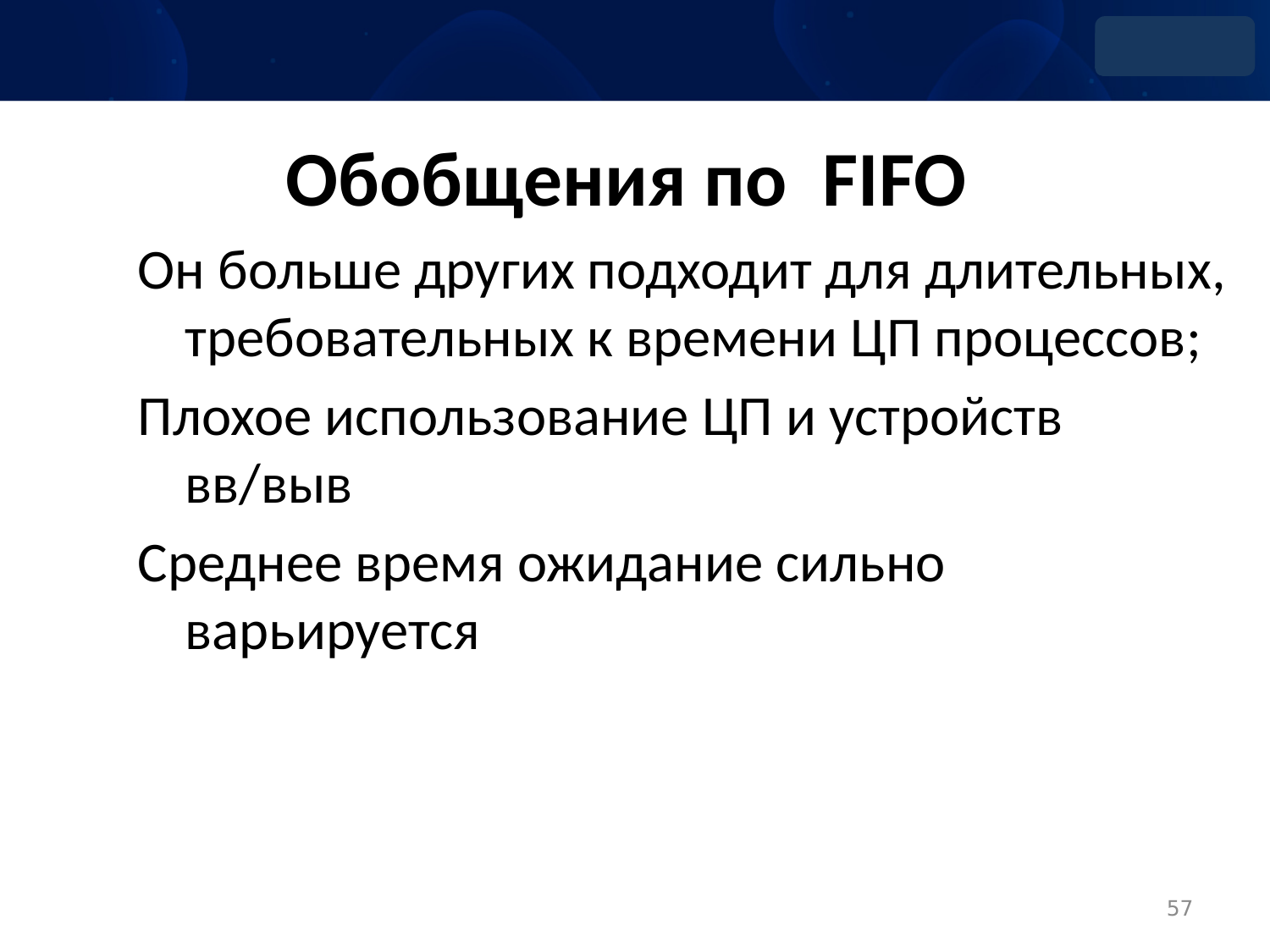

# Обобщения по  FIFO
Он больше других подходит для длительных, требовательных к времени ЦП процессов;
Плохое использование ЦП и устройств вв/выв
Среднее время ожидание сильно варьируется
57